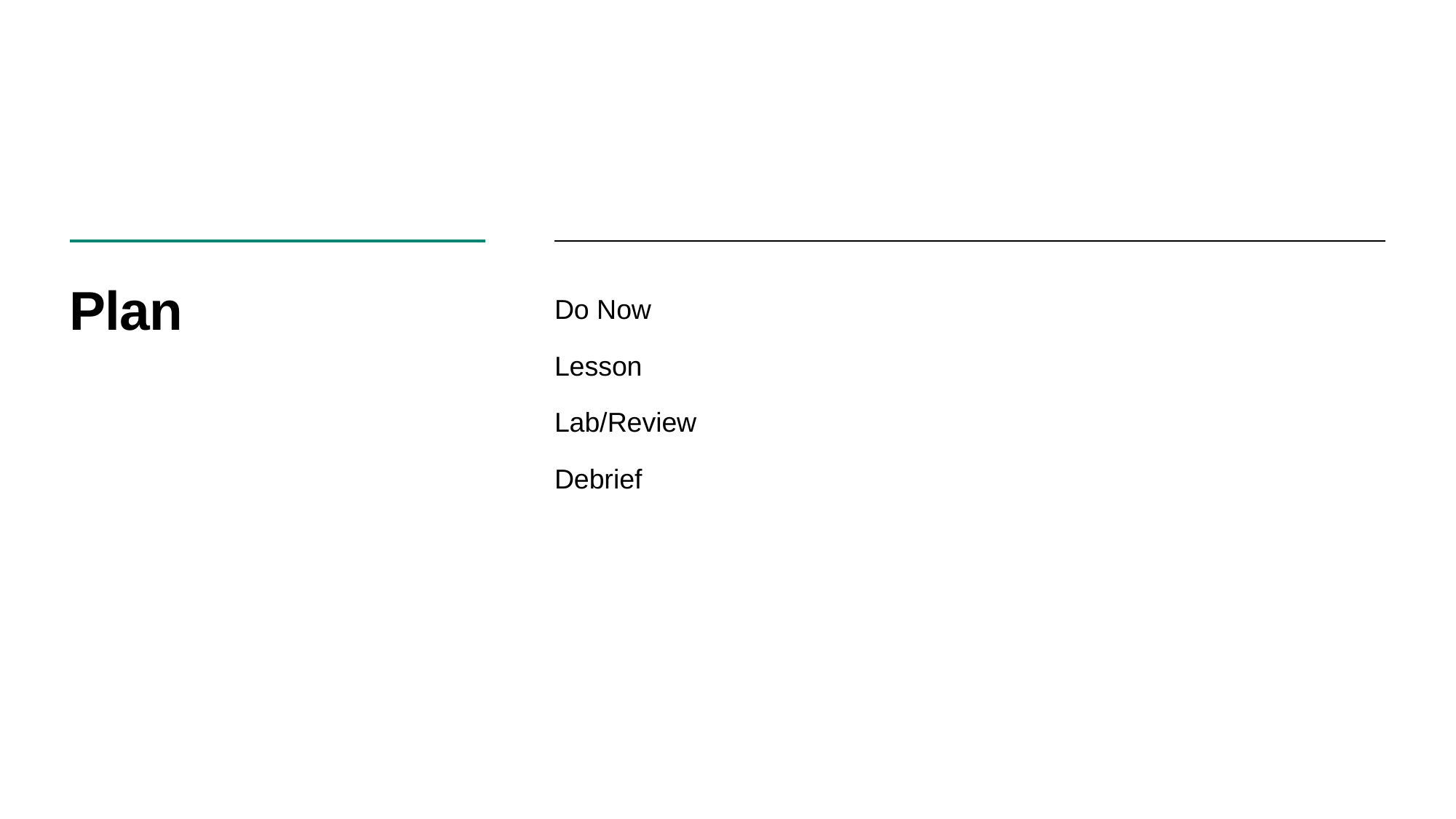

# Plan
Do Now
Lesson
Lab/Review
Debrief